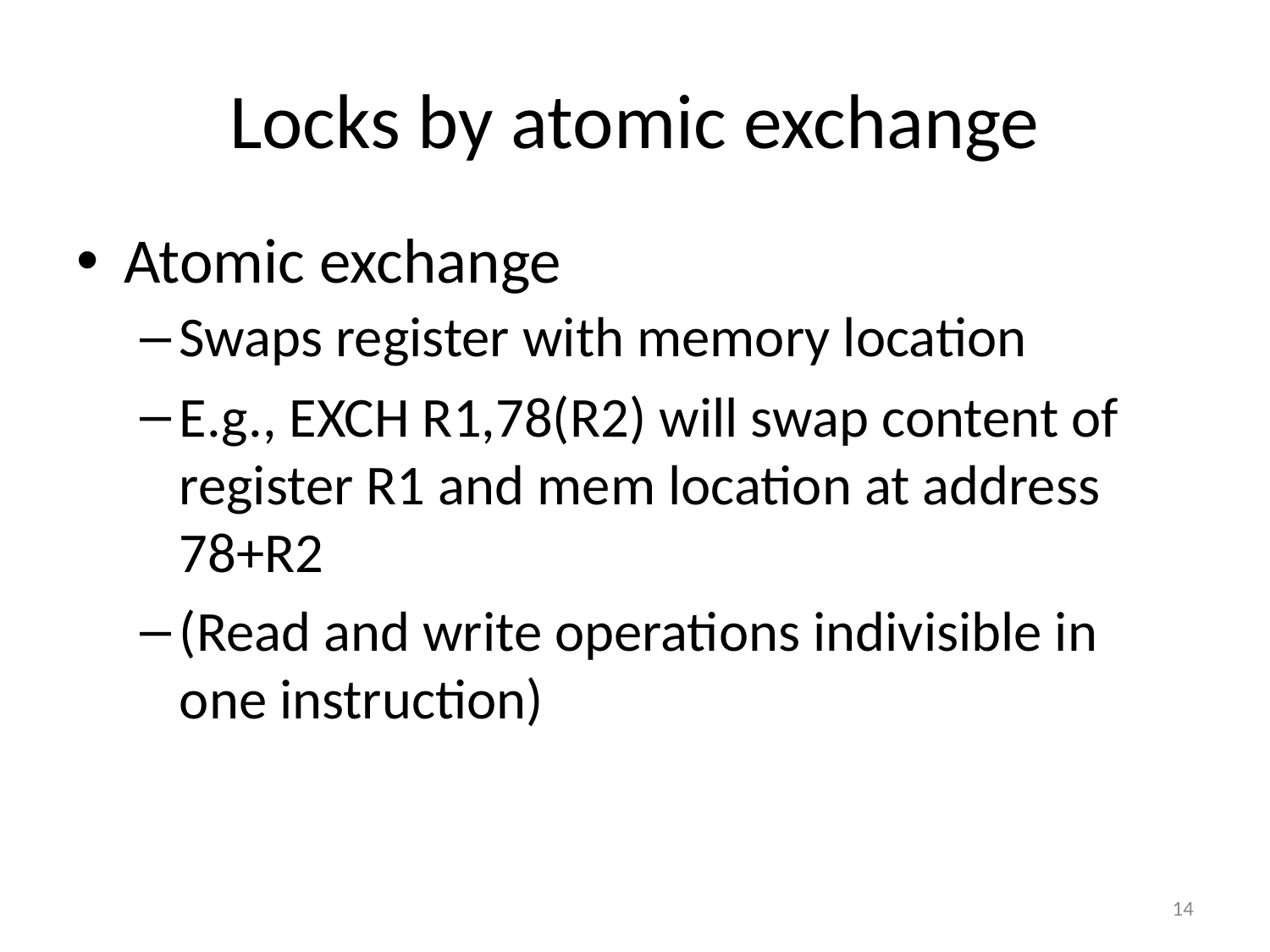

# Locks by atomic exchange
Atomic exchange
Swaps register with memory location
E.g., EXCH R1,78(R2) will swap content of register R1 and mem location at address 78+R2
(Read and write operations indivisible in one instruction)
14